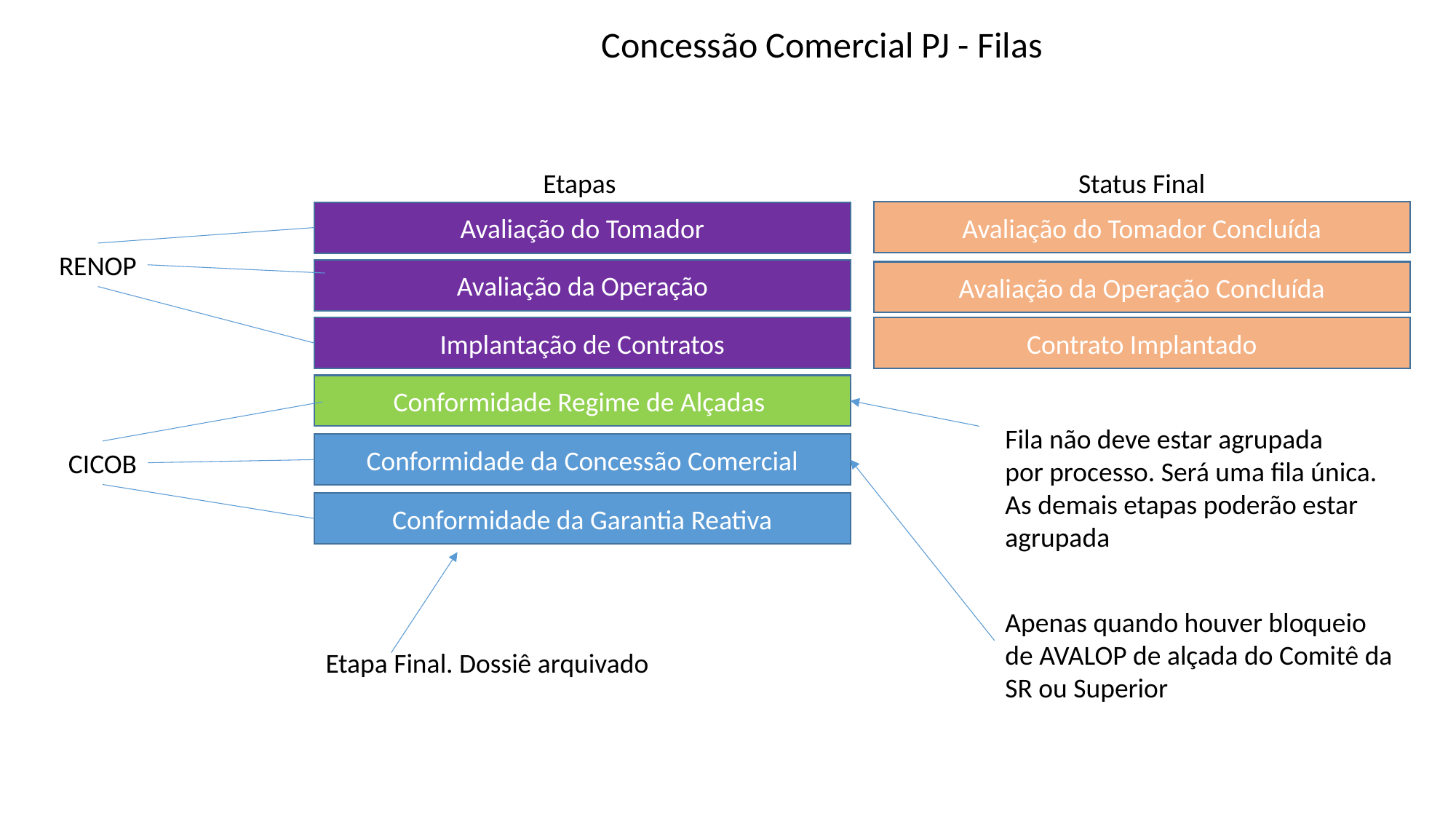

Concessão Comercial PJ - Filas
Etapas
Status Final
Avaliação do Tomador Concluída
Avaliação do Tomador
RENOP
Avaliação da Operação
Avaliação da Operação Concluída
Contrato Implantado
Implantação de Contratos
Conformidade Regime de Alçadas
Fila não deve estar agrupada
por processo. Será uma fila única.
As demais etapas poderão estar agrupada
Conformidade da Concessão Comercial
CICOB
Conformidade da Garantia Reativa
Apenas quando houver bloqueio de AVALOP de alçada do Comitê da SR ou Superior
Etapa Final. Dossiê arquivado